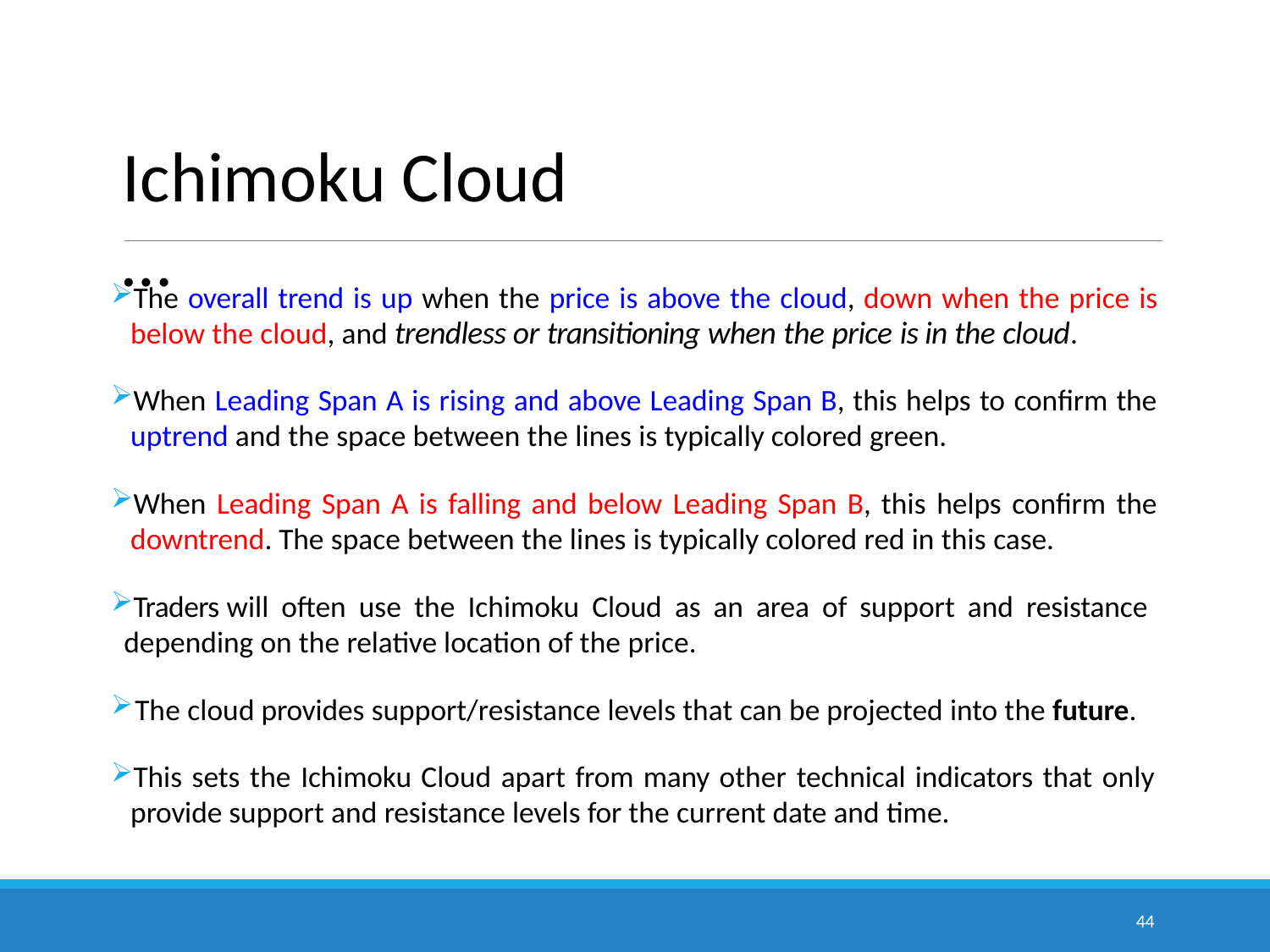

# Ichimoku Cloud …
The overall trend is up when the price is above the cloud, down when the price is  below the cloud, and trendless or transitioning when the price is in the cloud.

When Leading Span A is rising and above Leading Span B, this helps to confirm the  uptrend and the space between the lines is typically colored green.

When Leading Span A is falling and below Leading Span B, this helps confirm the  downtrend. The space between the lines is typically colored red in this case.

Traders will often use the Ichimoku Cloud as an area of support and resistance  depending on the relative location of the price.

The cloud provides support/resistance levels that can be projected into the future.

This sets the Ichimoku Cloud apart from many other technical indicators that only  provide support and resistance levels for the current date and time.
44